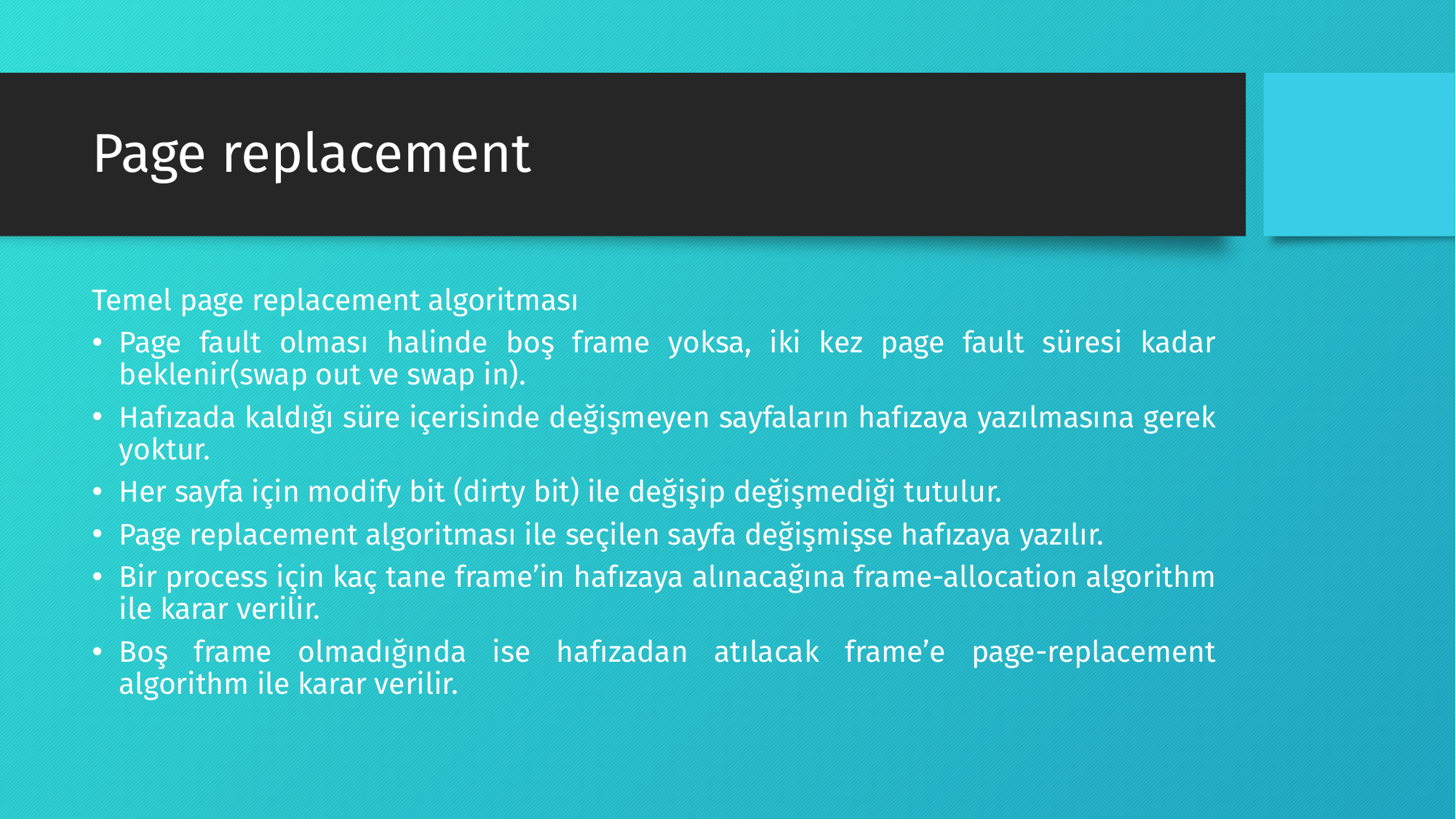

# Page replacement
Temel page replacement algoritması
Page fault olması halinde boş frame yoksa, iki kez page fault süresi kadar beklenir(swap out ve swap in).
Hafızada kaldığı süre içerisinde değişmeyen sayfaların hafızaya yazılmasına gerek yoktur.
Her sayfa için modify bit (dirty bit) ile değişip değişmediği tutulur.
Page replacement algoritması ile seçilen sayfa değişmişse hafızaya yazılır.
Bir process için kaç tane frame’in hafızaya alınacağına frame-allocation algorithm ile karar verilir.
Boş frame olmadığında ise hafızadan atılacak frame’e page-replacement algorithm ile karar verilir.